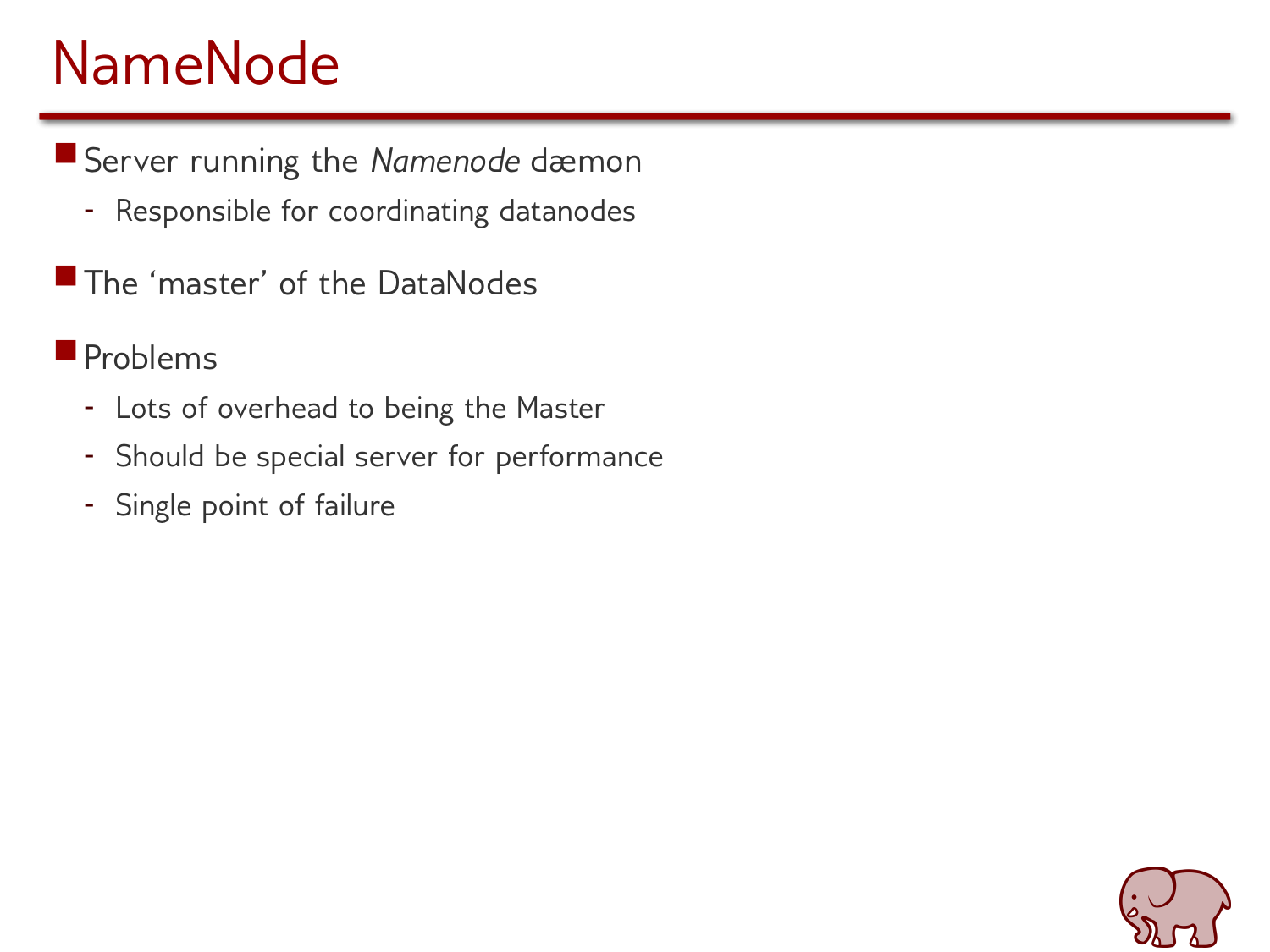

# NameNode
Server running the Namenode daemon
Responsible for coordinating datanodes
The ‘master’ of the DataNodes
Problems
Lots of overhead to being the Master
Should be special server for performance
Single point of failure